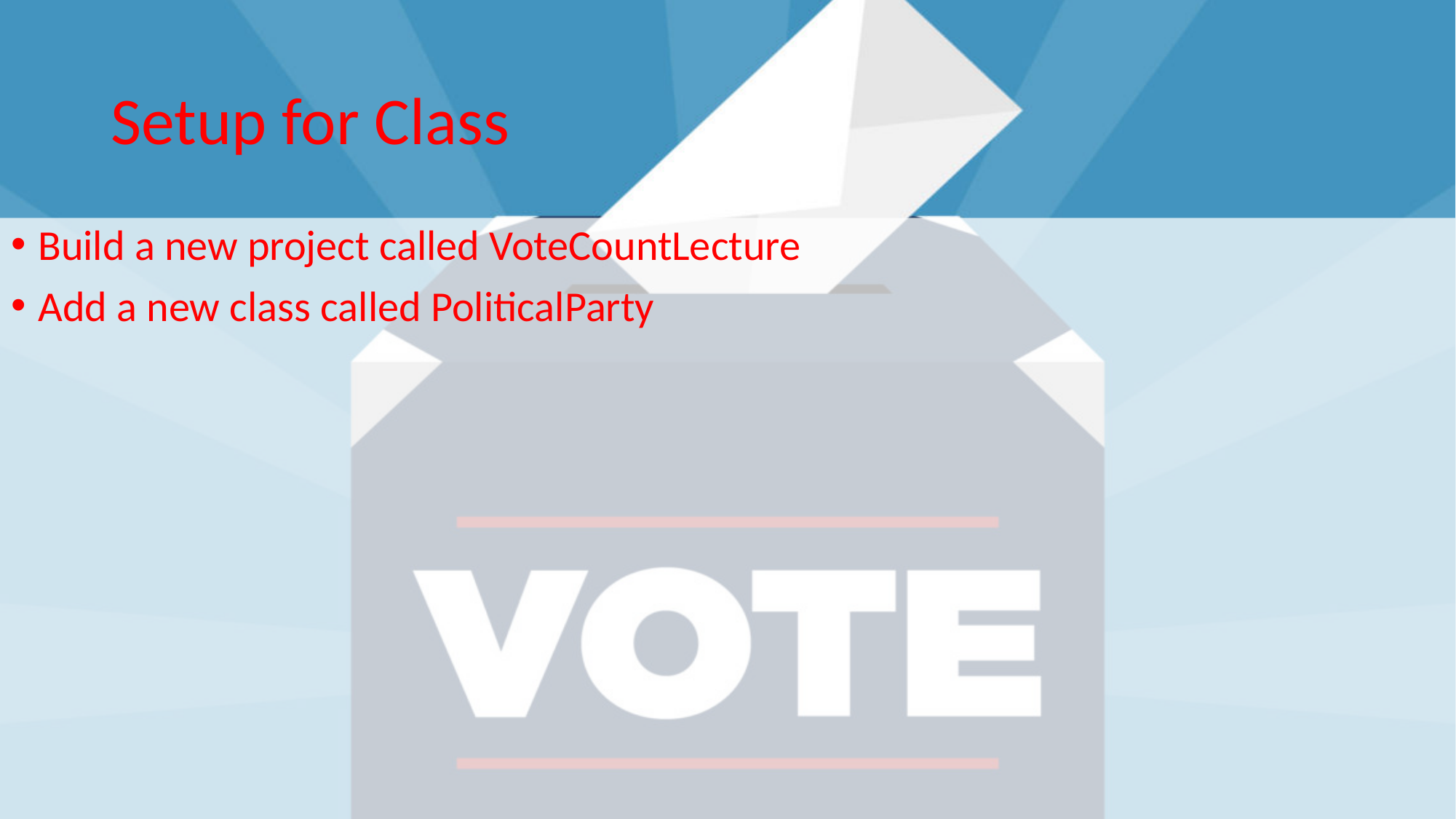

# Setup for Class
Build a new project called VoteCountLecture
Add a new class called PoliticalParty